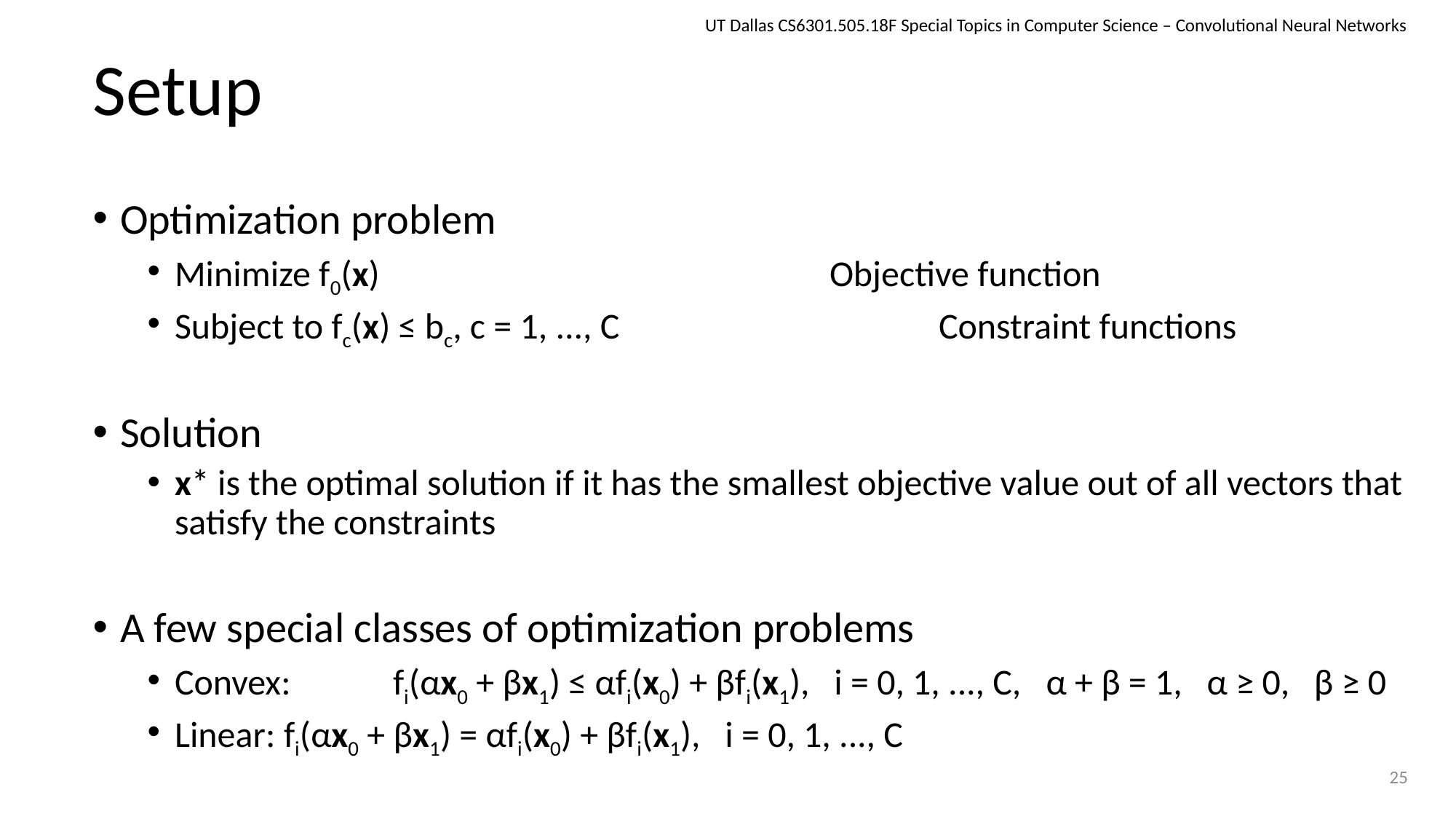

UT Dallas CS6301.505.18F Special Topics in Computer Science – Convolutional Neural Networks
# Setup
Optimization problem
Minimize f0(x)					Objective function
Subject to fc(x) ≤ bc, c = 1, ..., C			Constraint functions

Solution
x* is the optimal solution if it has the smallest objective value out of all vectors that satisfy the constraints

A few special classes of optimization problems
Convex:	fi(αx0 + βx1) ≤ αfi(x0) + βfi(x1),   i = 0, 1, ..., C,   α + β = 1,   α ≥ 0,   β ≥ 0
Linear:	fi(αx0 + βx1) = αfi(x0) + βfi(x1),   i = 0, 1, ..., C
25